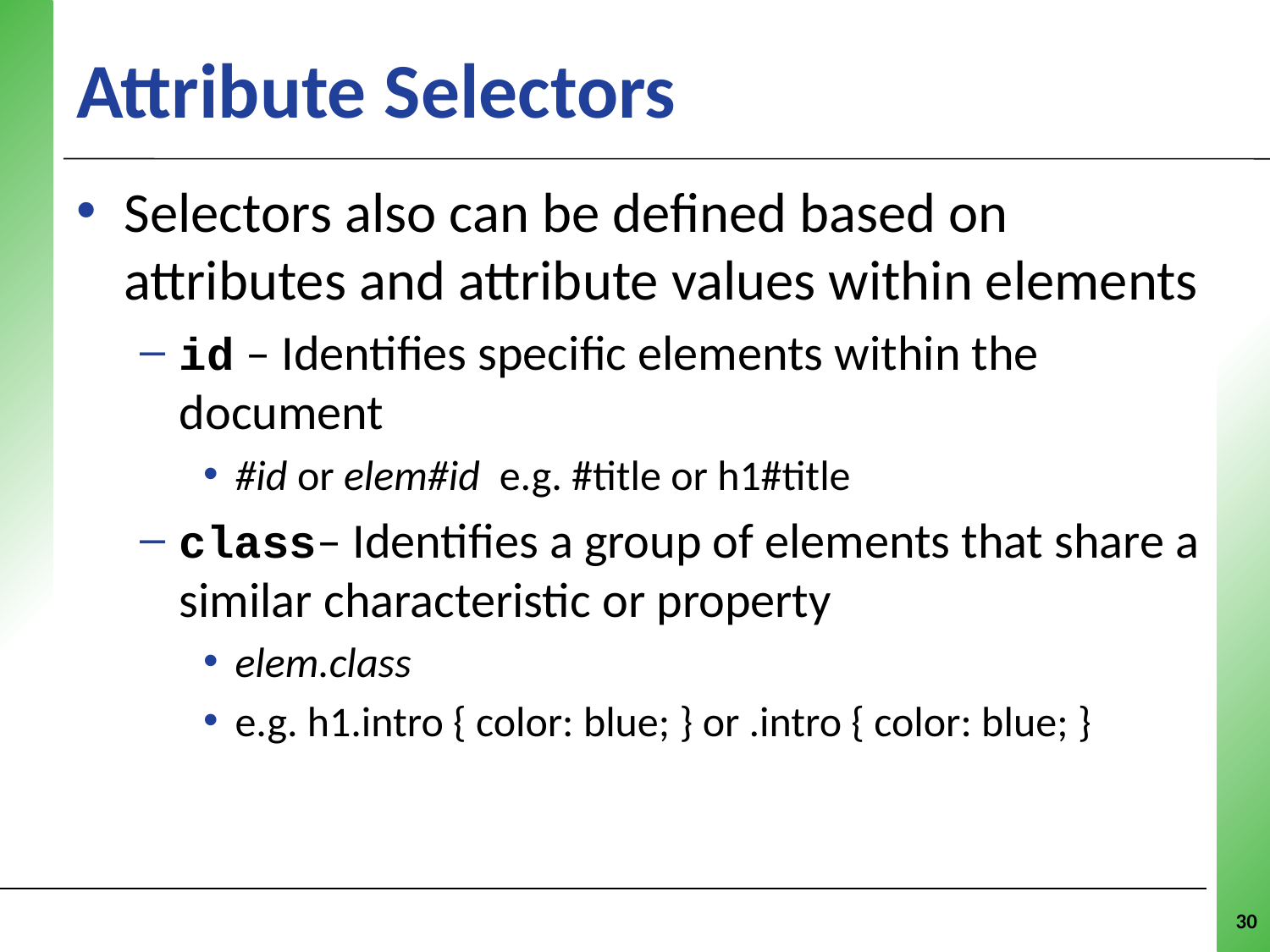

# Attribute Selectors
Selectors also can be defined based on attributes and attribute values within elements
id – Identifies specific elements within the document
#id or elem#id  e.g. #title or h1#title
class– Identifies a group of elements that share a similar characteristic or property
elem.class
e.g. h1.intro { color: blue; } or .intro { color: blue; }
30